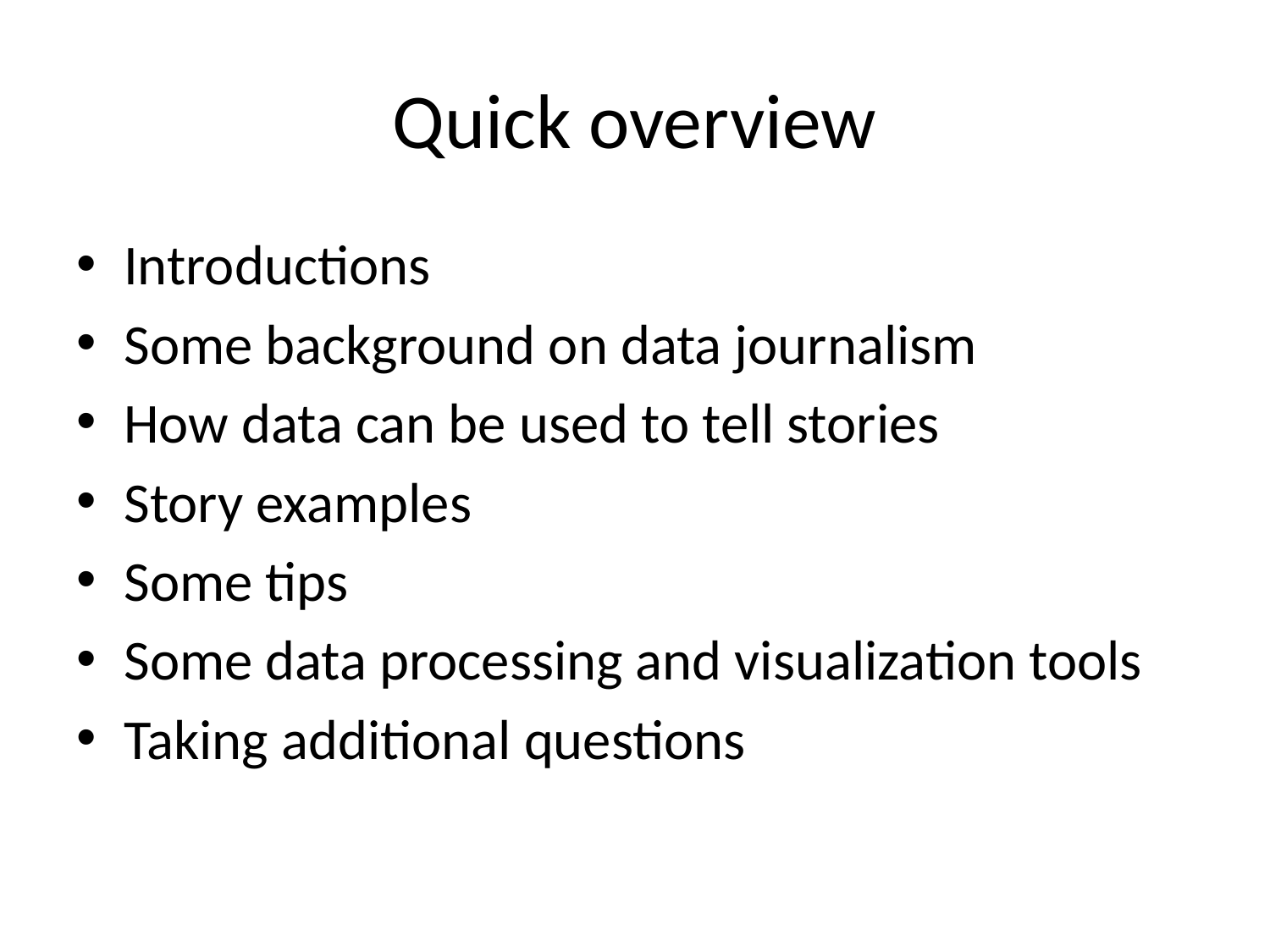

# Quick overview
Introductions
Some background on data journalism
How data can be used to tell stories
Story examples
Some tips
Some data processing and visualization tools
Taking additional questions